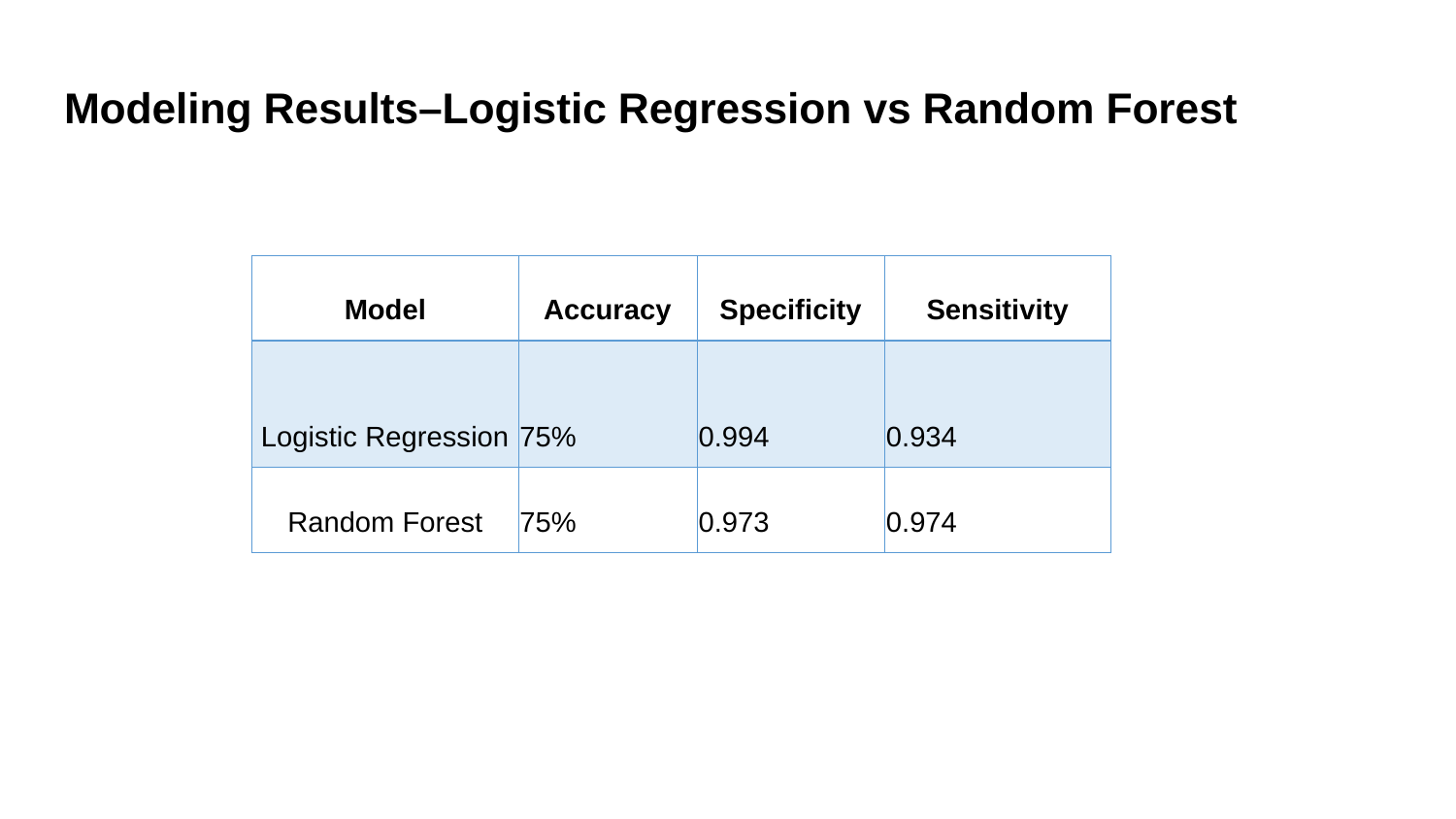

# Modeling Results–Logistic Regression vs Random Forest
| Model | Accuracy | Specificity | Sensitivity |
| --- | --- | --- | --- |
| Logistic Regression | 75% | 0.994 | 0.934 |
| Random Forest | 75% | 0.973 | 0.974 |